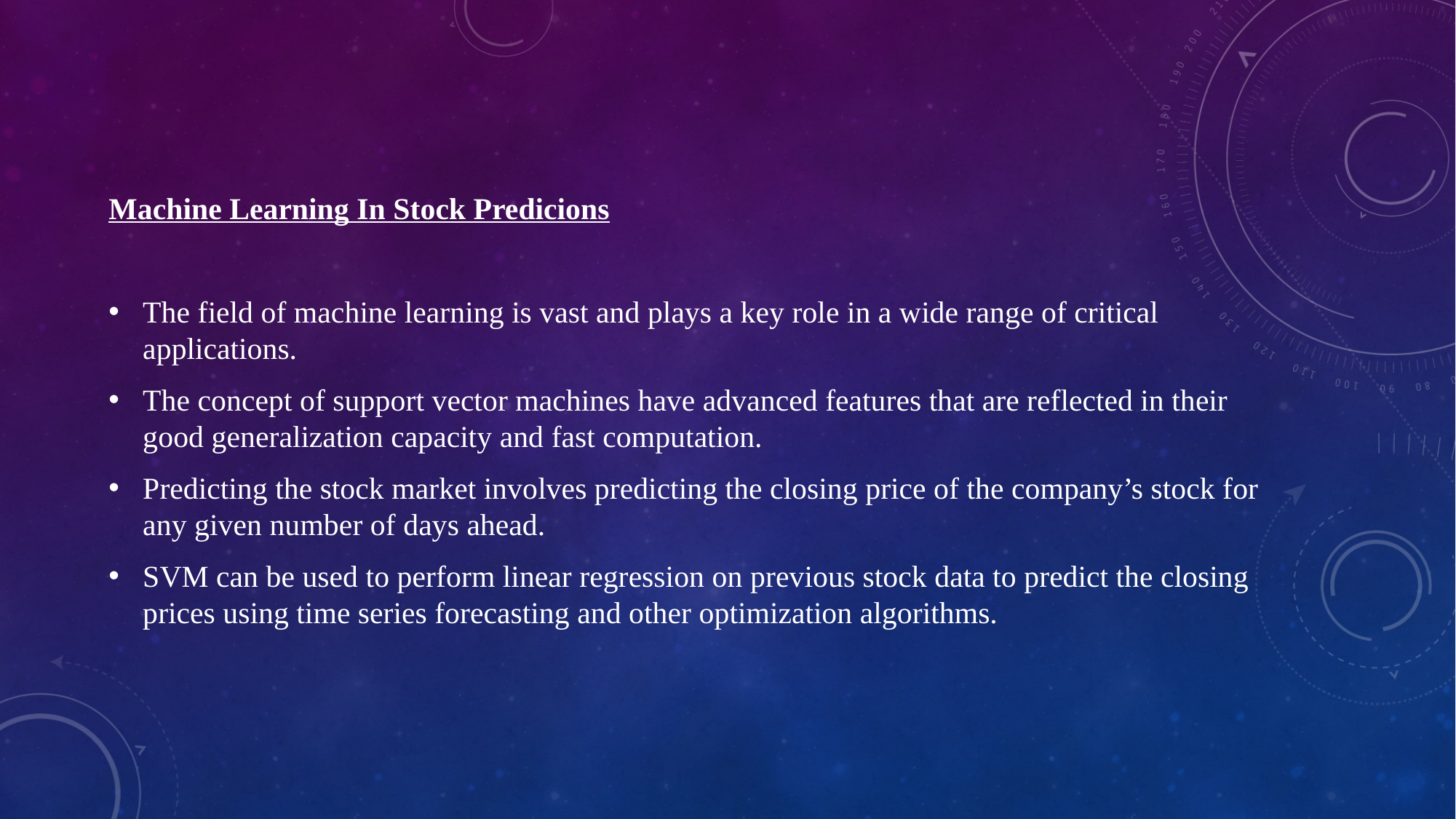

Machine Learning In Stock Predicions

The field of machine learning is vast and plays a key role in a wide range of critical applications.
The concept of support vector machines have advanced features that are reflected in their good generalization capacity and fast computation.
Predicting the stock market involves predicting the closing price of the company’s stock for any given number of days ahead.
SVM can be used to perform linear regression on previous stock data to predict the closing prices using time series forecasting and other optimization algorithms.